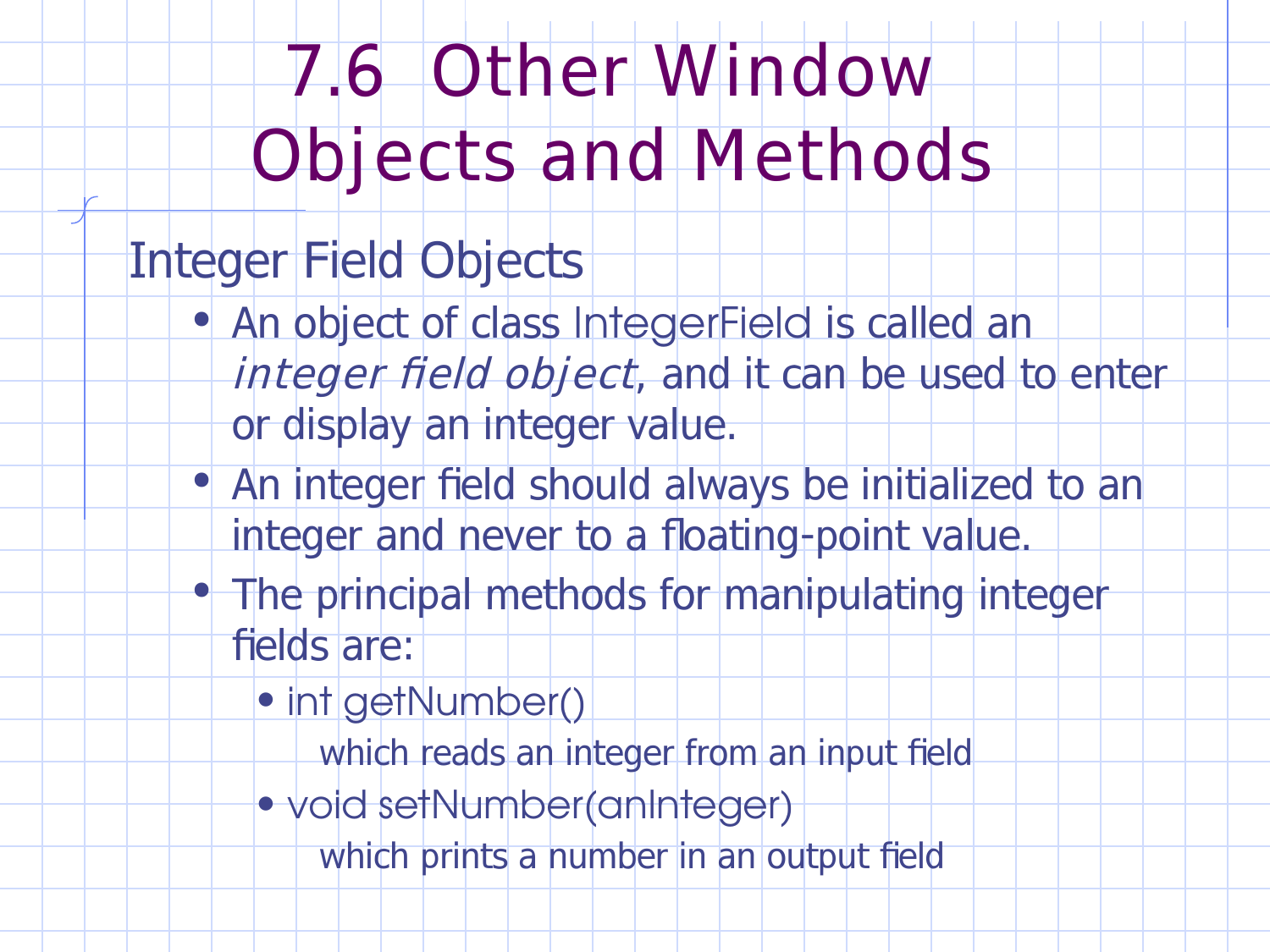

# 7.6  Other Window Objects and Methods
Integer Field Objects
An object of class IntegerField is called an integer field object, and it can be used to enter or display an integer value.
An integer field should always be initialized to an integer and never to a floating-point value.
The principal methods for manipulating integer fields are:
int getNumber()
which reads an integer from an input field
void setNumber(anInteger)
which prints a number in an output field